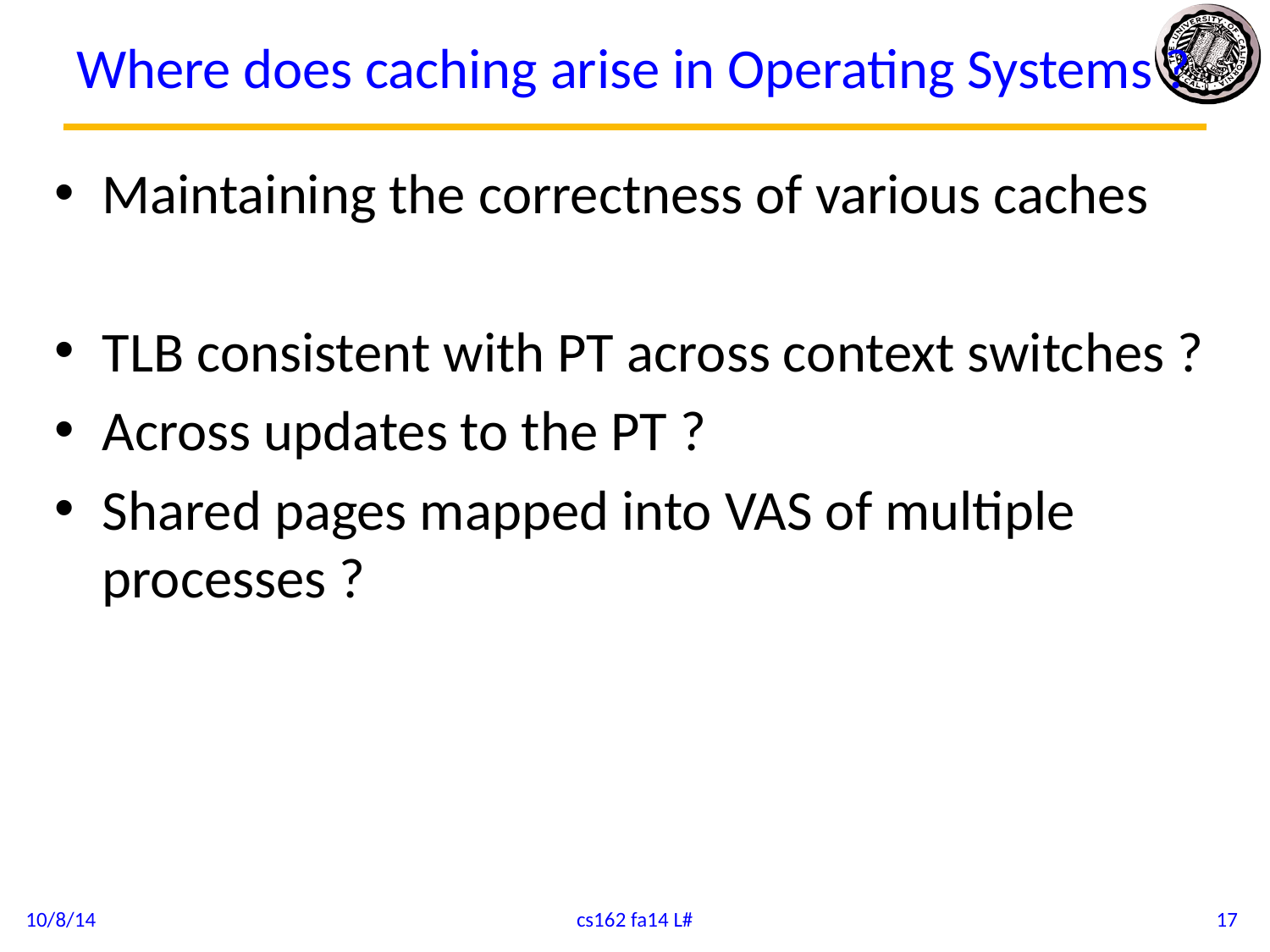

# Where does caching arise in Operating Systems ?
Maintaining the correctness of various caches

TLB consistent with PT across context switches ?
Across updates to the PT ?
Shared pages mapped into VAS of multiple processes ?
10/8/14
cs162 fa14 L#
17